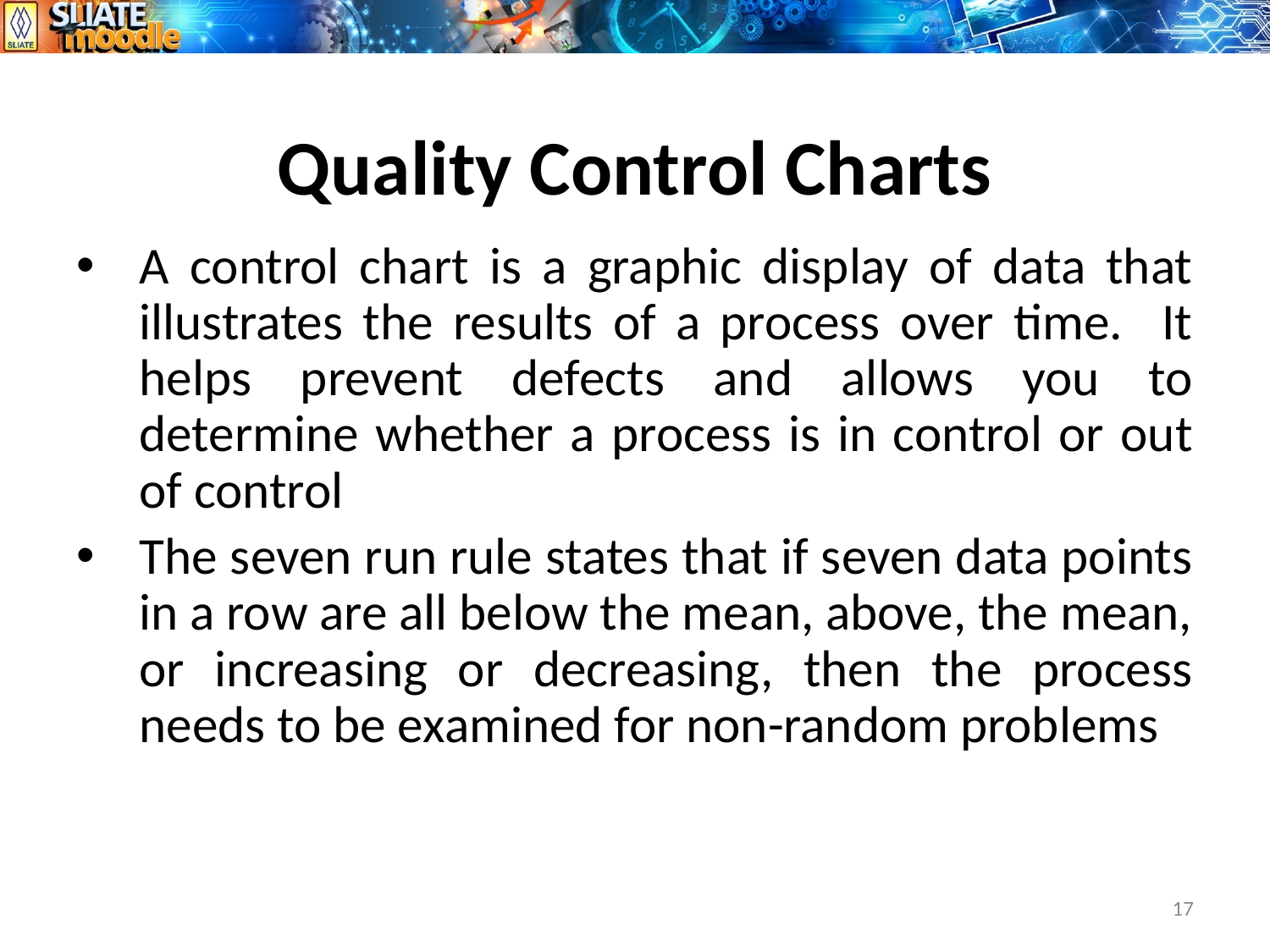

# Quality Control Charts
A control chart is a graphic display of data that illustrates the results of a process over time.  It helps prevent defects and allows you to determine whether a process is in control or out of control
The seven run rule states that if seven data points in a row are all below the mean, above, the mean, or increasing or decreasing, then the process needs to be examined for non-random problems
17